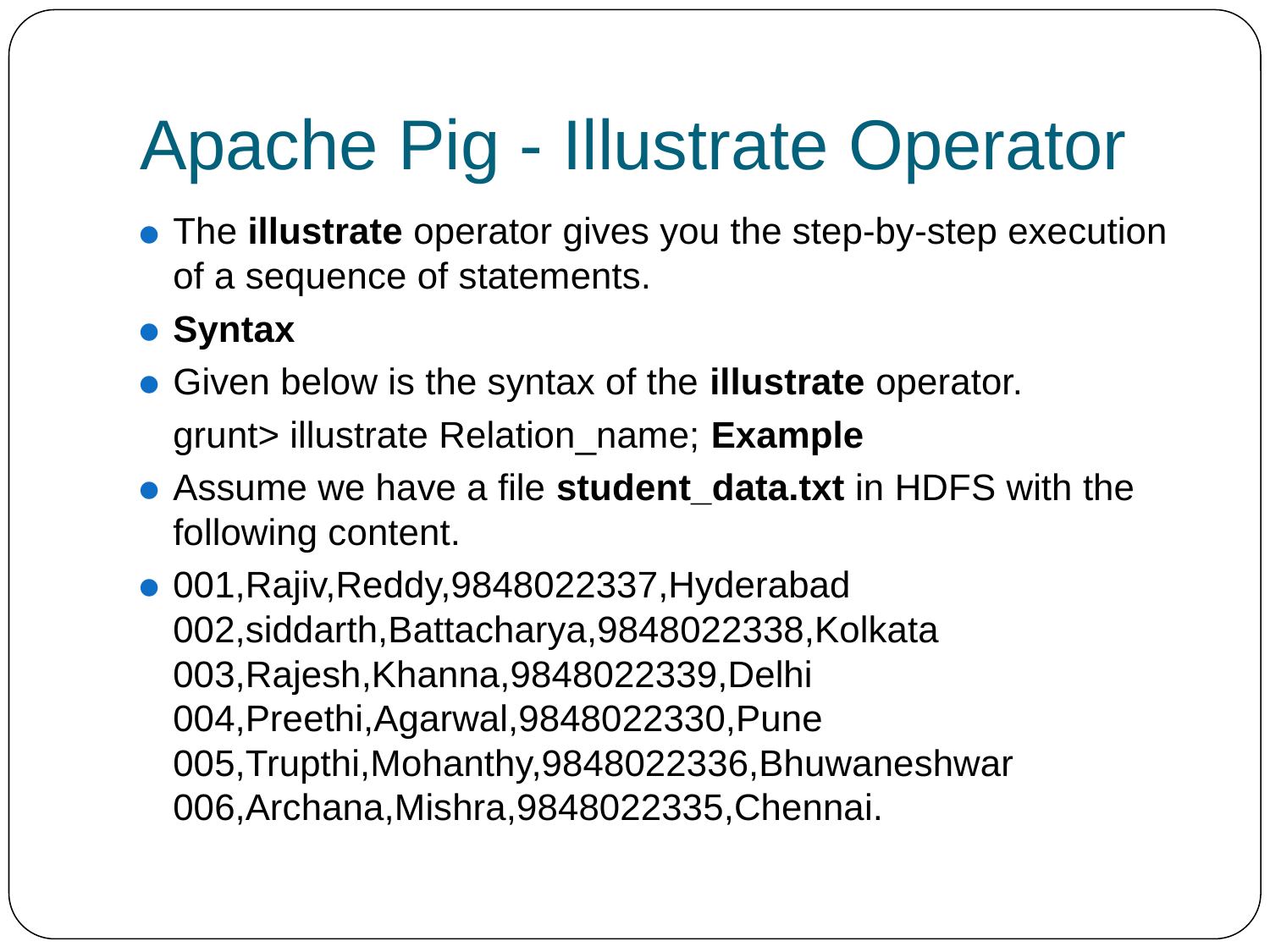

# Apache Pig - Illustrate Operator
The illustrate operator gives you the step-by-step execution of a sequence of statements.
Syntax
Given below is the syntax of the illustrate operator.
	grunt> illustrate Relation_name; Example
Assume we have a file student_data.txt in HDFS with the following content.
001,Rajiv,Reddy,9848022337,Hyderabad 002,siddarth,Battacharya,9848022338,Kolkata 003,Rajesh,Khanna,9848022339,Delhi 004,Preethi,Agarwal,9848022330,Pune 005,Trupthi,Mohanthy,9848022336,Bhuwaneshwar 006,Archana,Mishra,9848022335,Chennai.